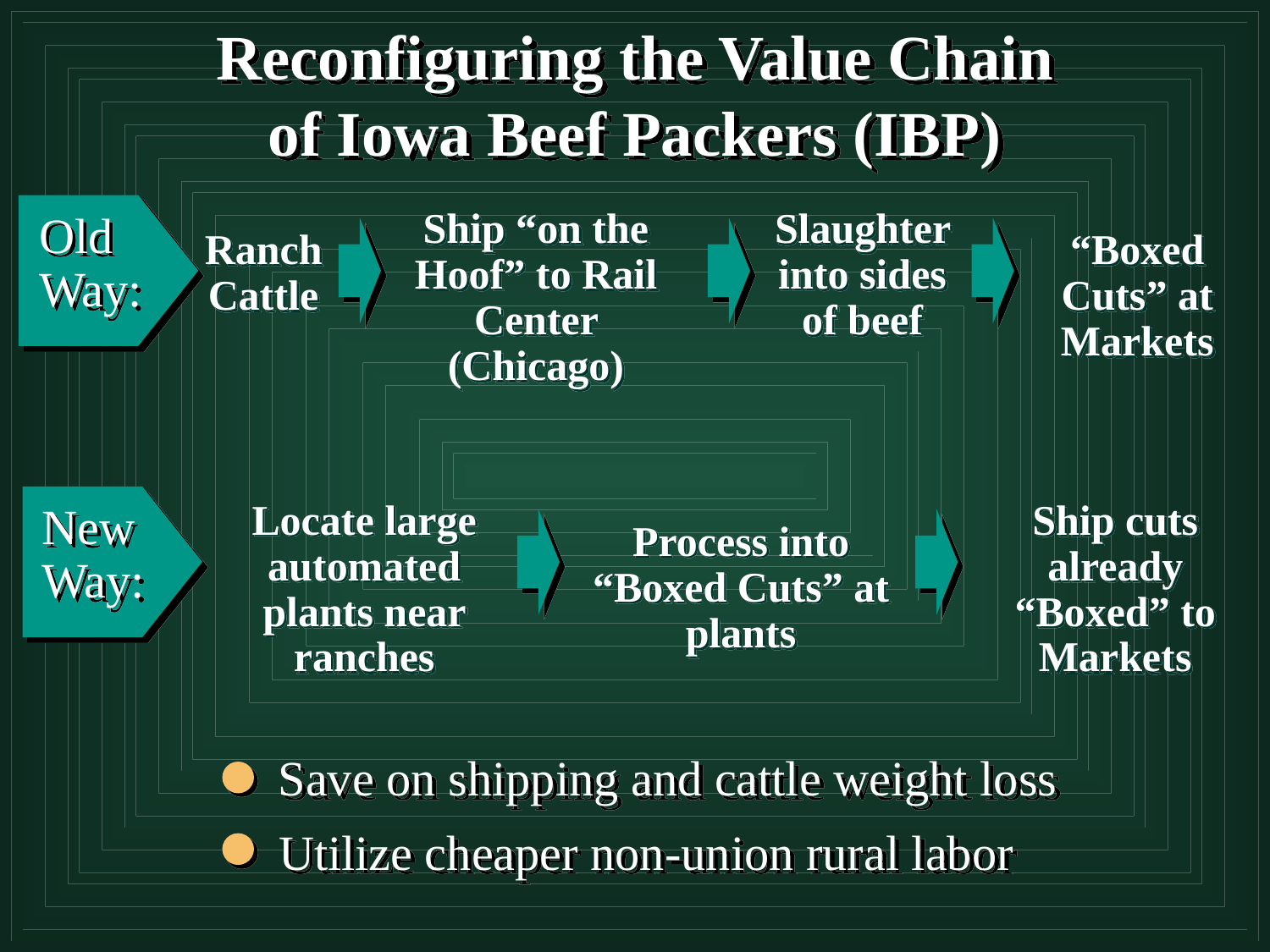

Reconfiguring the Value Chain
of Iowa Beef Packers (IBP)

Ship “on the Hoof” to Rail Center (Chicago)
Slaughter into sides of beef
Old
Way:

Ranch Cattle
“Boxed Cuts” at Markets

Locate large automated plants near ranches
Ship cuts already “Boxed” to Markets
New
Way
New
Way:

Process into “Boxed Cuts” at plants
Save on shipping and cattle weight loss

Utilize cheaper non-union rural labor